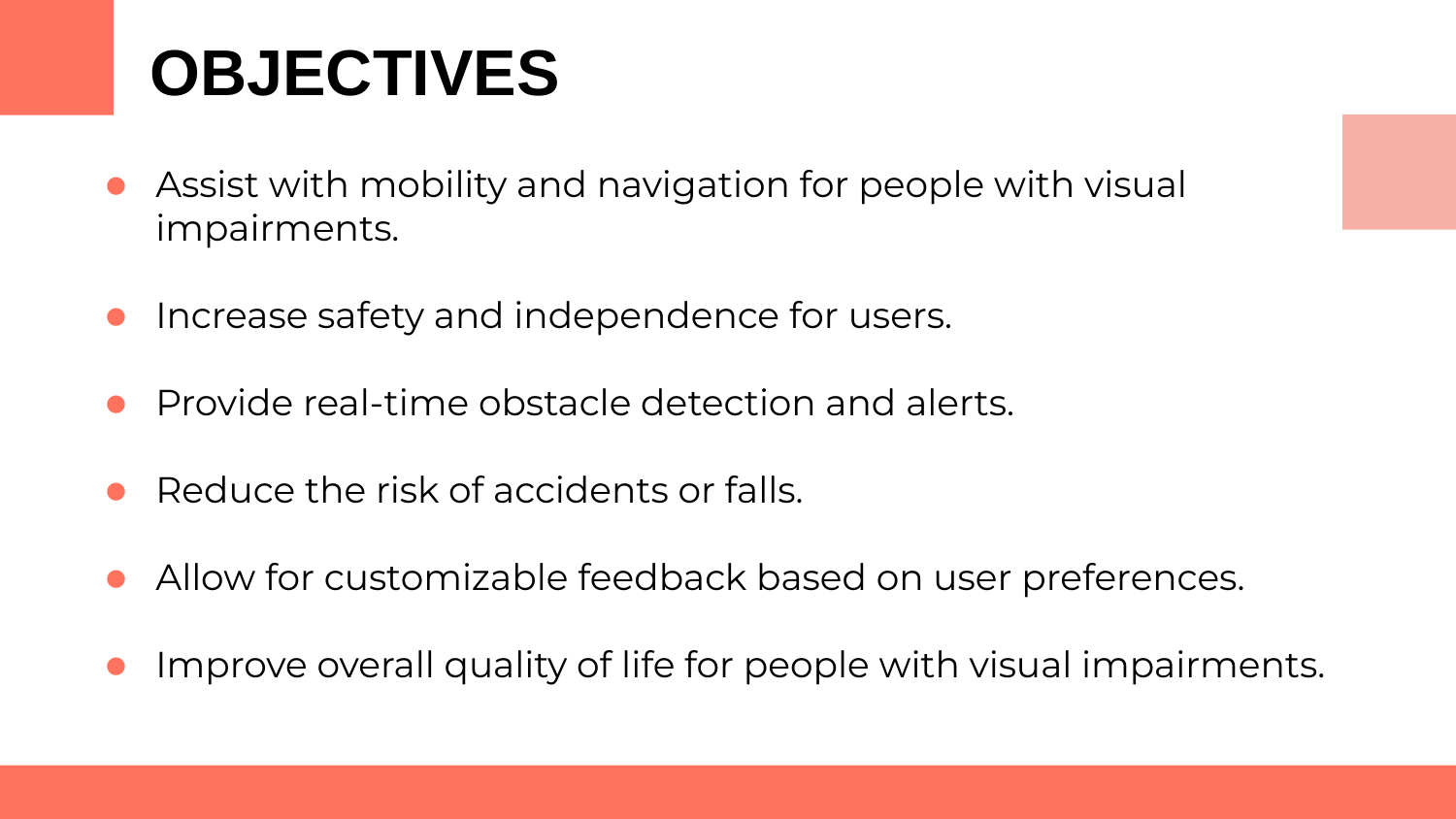

OBJECTIVES
Assist with mobility and navigation for people with visual impairments.

Increase safety and independence for users.

Provide real-time obstacle detection and alerts.

Reduce the risk of accidents or falls.

Allow for customizable feedback based on user preferences.

Improve overall quality of life for people with visual impairments.